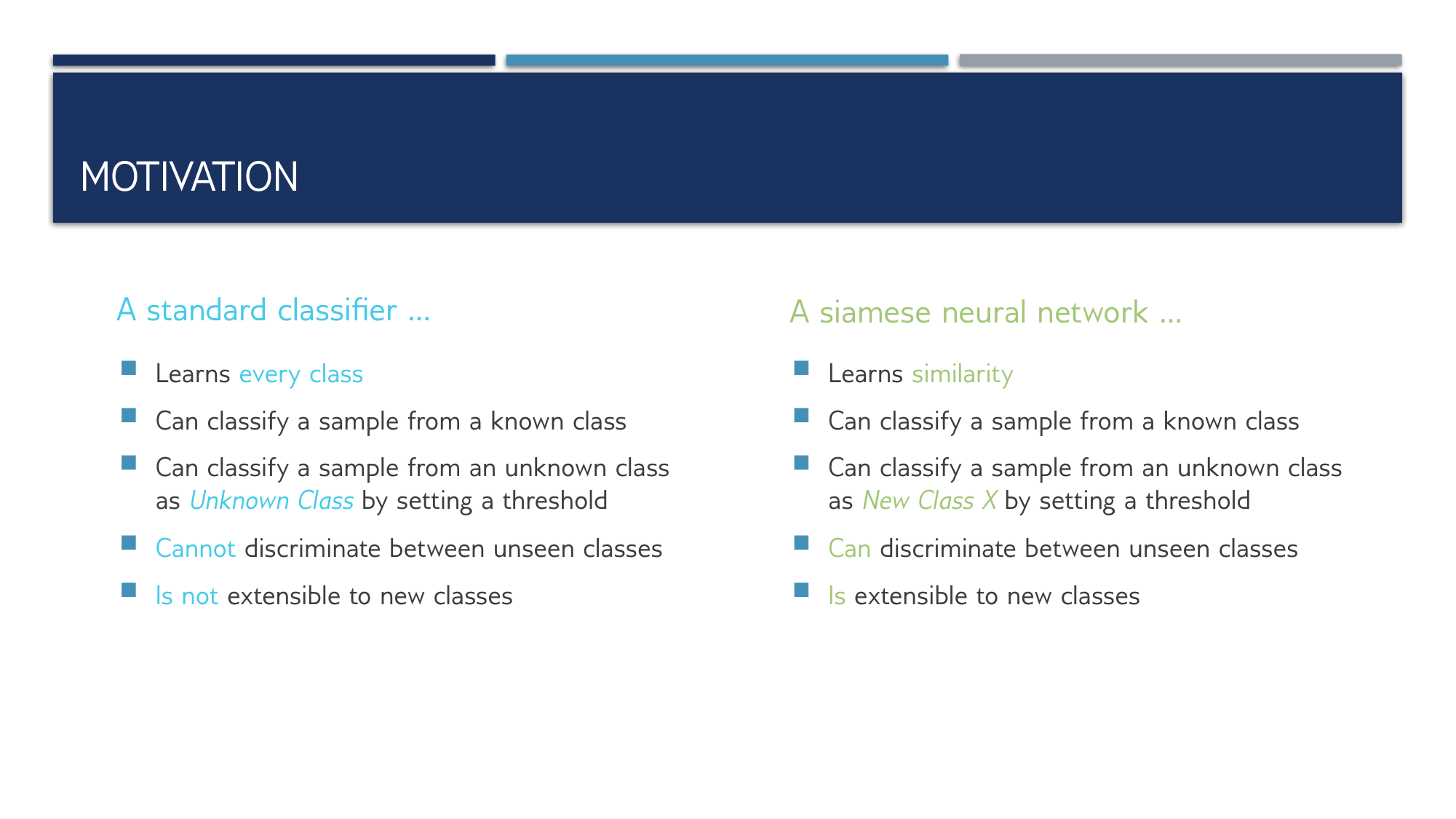

# Motivation
A standard classifier …
A siamese neural network …
Learns every class
Can classify a sample from a known class
Can classify a sample from an unknown class as Unknown Class by setting a threshold
Cannot discriminate between unseen classes
Is not extensible to new classes
Learns similarity
Can classify a sample from a known class
Can classify a sample from an unknown class as New Class X by setting a threshold
Can discriminate between unseen classes
Is extensible to new classes